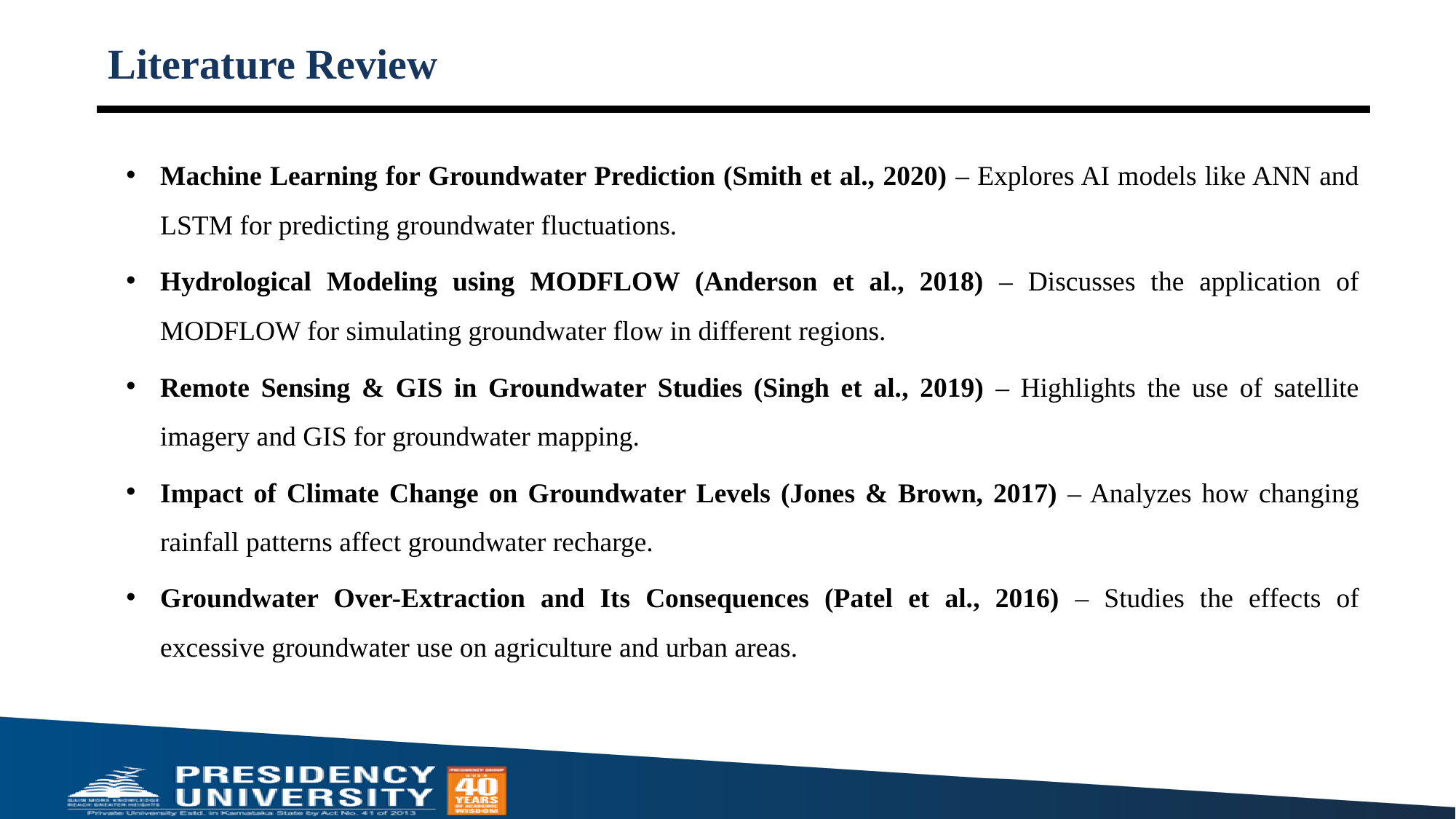

# Literature Review
Machine Learning for Groundwater Prediction (Smith et al., 2020) – Explores AI models like ANN and LSTM for predicting groundwater fluctuations.
Hydrological Modeling using MODFLOW (Anderson et al., 2018) – Discusses the application of MODFLOW for simulating groundwater flow in different regions.
Remote Sensing & GIS in Groundwater Studies (Singh et al., 2019) – Highlights the use of satellite imagery and GIS for groundwater mapping.
Impact of Climate Change on Groundwater Levels (Jones & Brown, 2017) – Analyzes how changing rainfall patterns affect groundwater recharge.
Groundwater Over-Extraction and Its Consequences (Patel et al., 2016) – Studies the effects of excessive groundwater use on agriculture and urban areas.